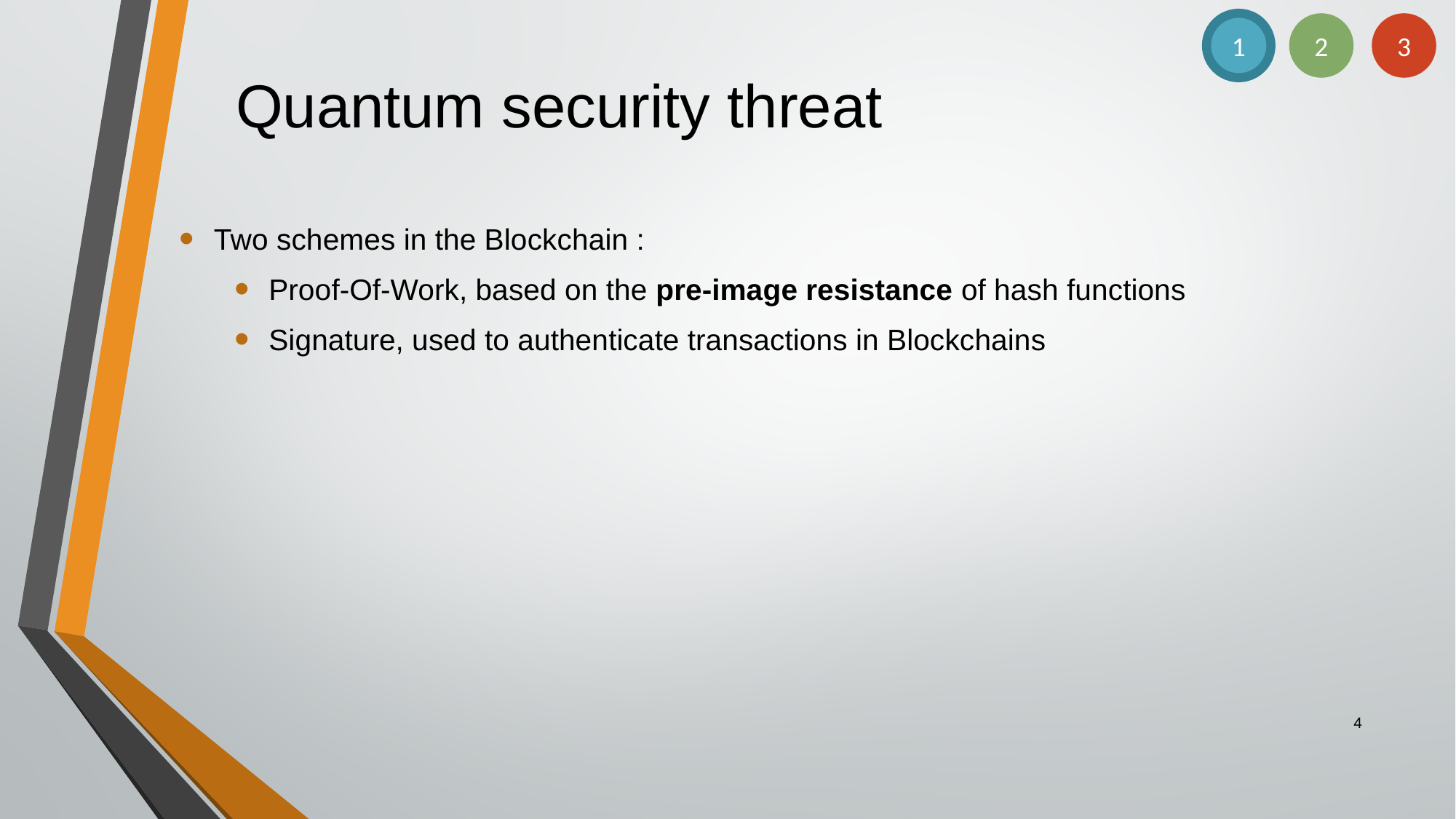

1
2
3
# Quantum security threat
Two schemes in the Blockchain :
Proof-Of-Work, based on the pre-image resistance of hash functions
Signature, used to authenticate transactions in Blockchains

4